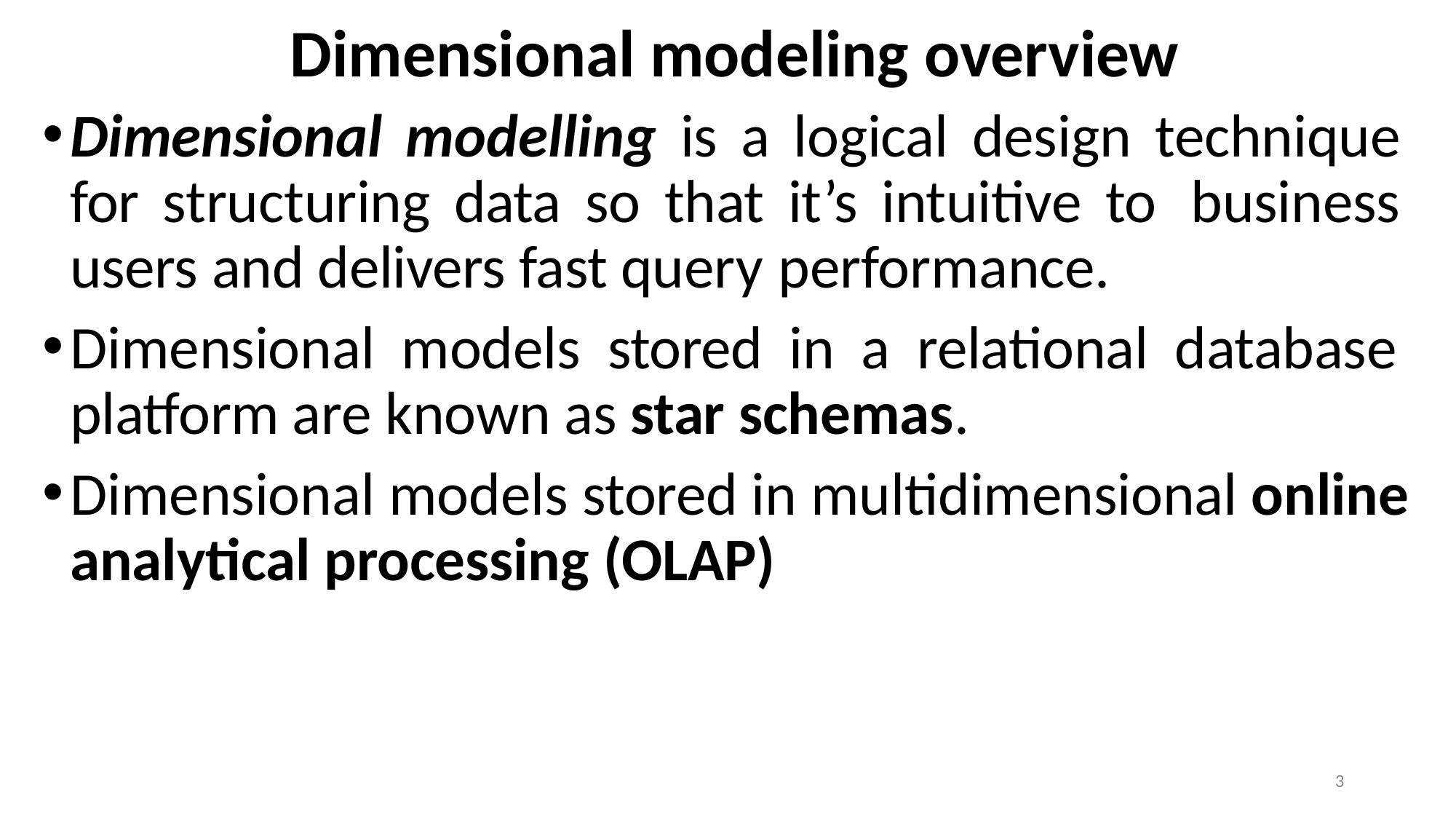

# Dimensional modeling overview
Dimensional modelling is a logical design technique  for structuring data so that it’s intuitive to business  users and delivers fast query performance.
Dimensional models stored in a relational database  platform are known as star schemas.
Dimensional models stored in multidimensional online  analytical processing (OLAP)
3